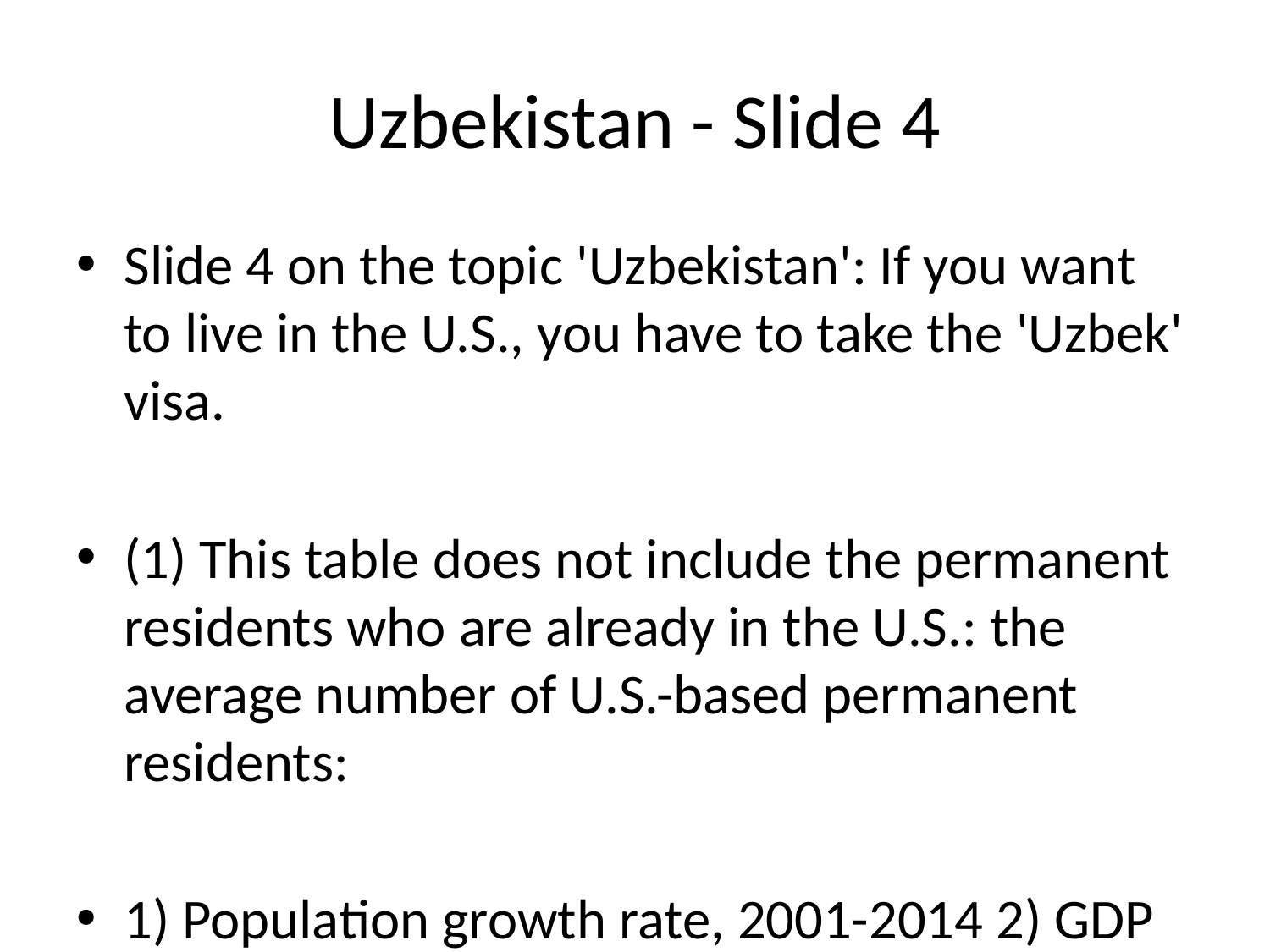

# Uzbekistan - Slide 4
Slide 4 on the topic 'Uzbekistan': If you want to live in the U.S., you have to take the 'Uzbek' visa.

(1) This table does not include the permanent residents who are already in the U.S.: the average number of U.S.-based permanent residents:

1) Population growth rate, 2001-2014 2) GDP per capita (per month) 6.6% 9.4%

This table does